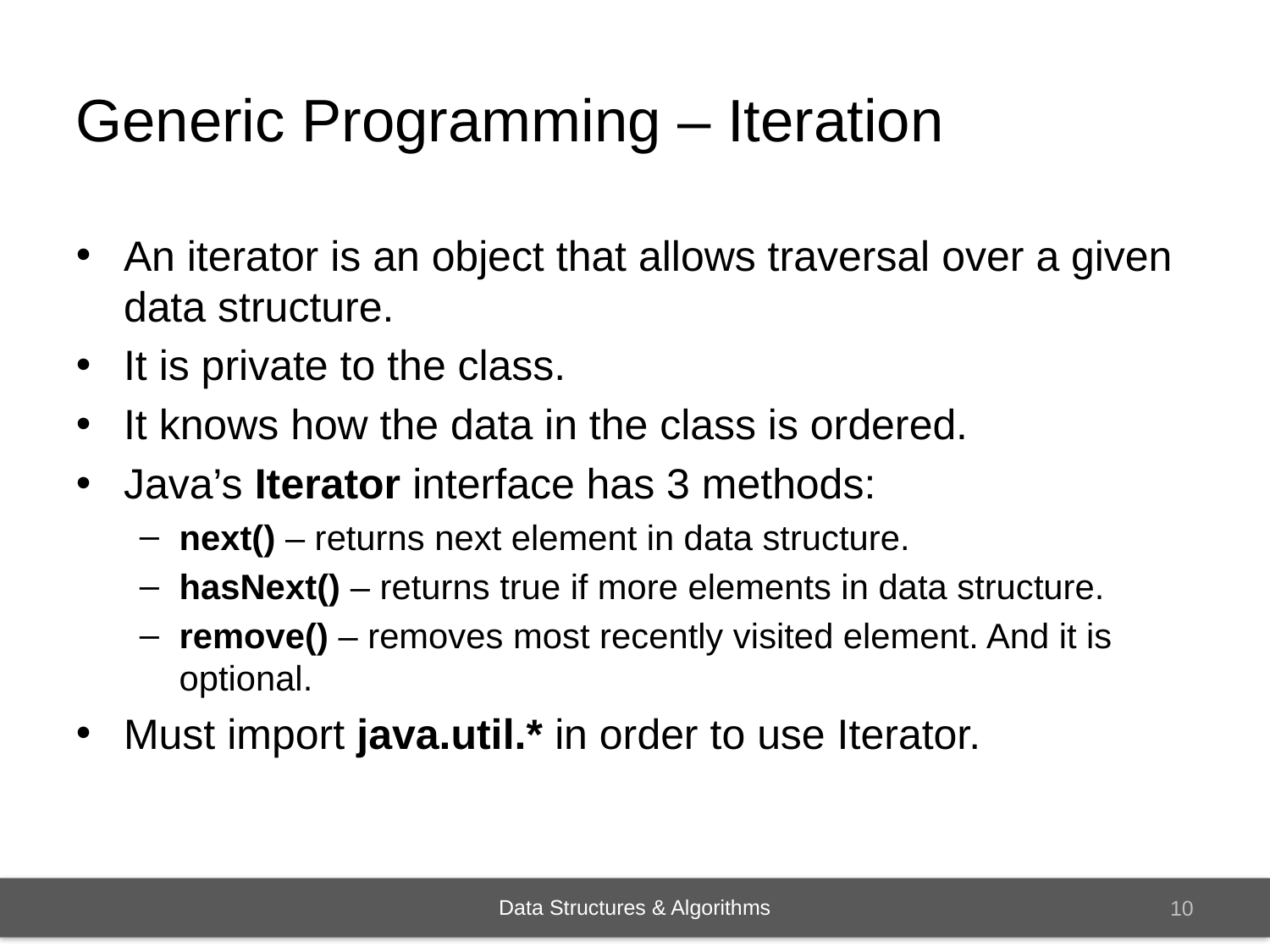

Generic Programming – Iteration
An iterator is an object that allows traversal over a given data structure.
It is private to the class.
It knows how the data in the class is ordered.
Java’s Iterator interface has 3 methods:
next() – returns next element in data structure.
hasNext() – returns true if more elements in data structure.
remove() – removes most recently visited element. And it is optional.
Must import java.util.* in order to use Iterator.

10